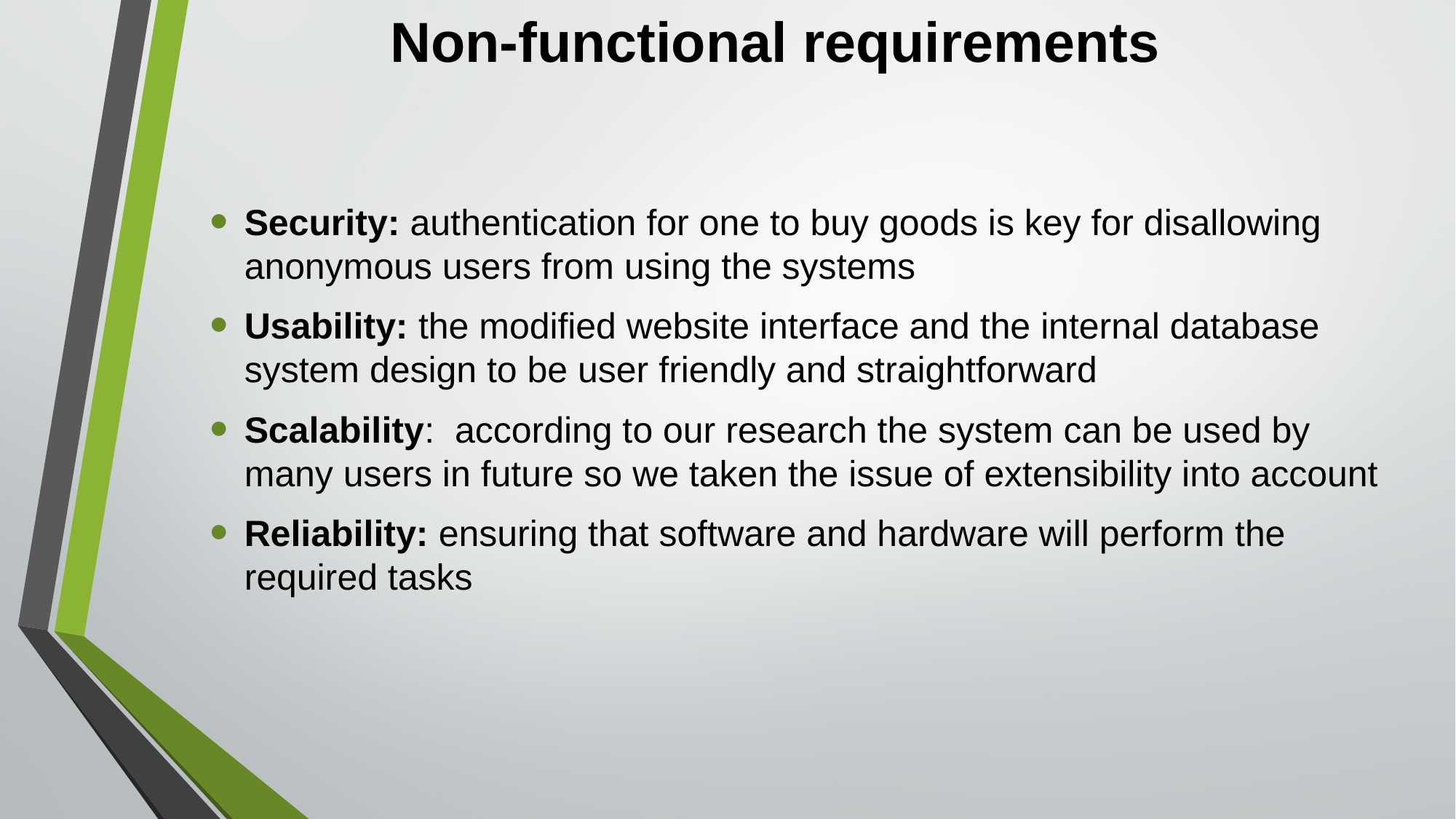

# Non-functional requirements
Security: authentication for one to buy goods is key for disallowing anonymous users from using the systems
Usability: the modified website interface and the internal database system design to be user friendly and straightforward
Scalability:  according to our research the system can be used by many users in future so we taken the issue of extensibility into account
Reliability: ensuring that software and hardware will perform the required tasks